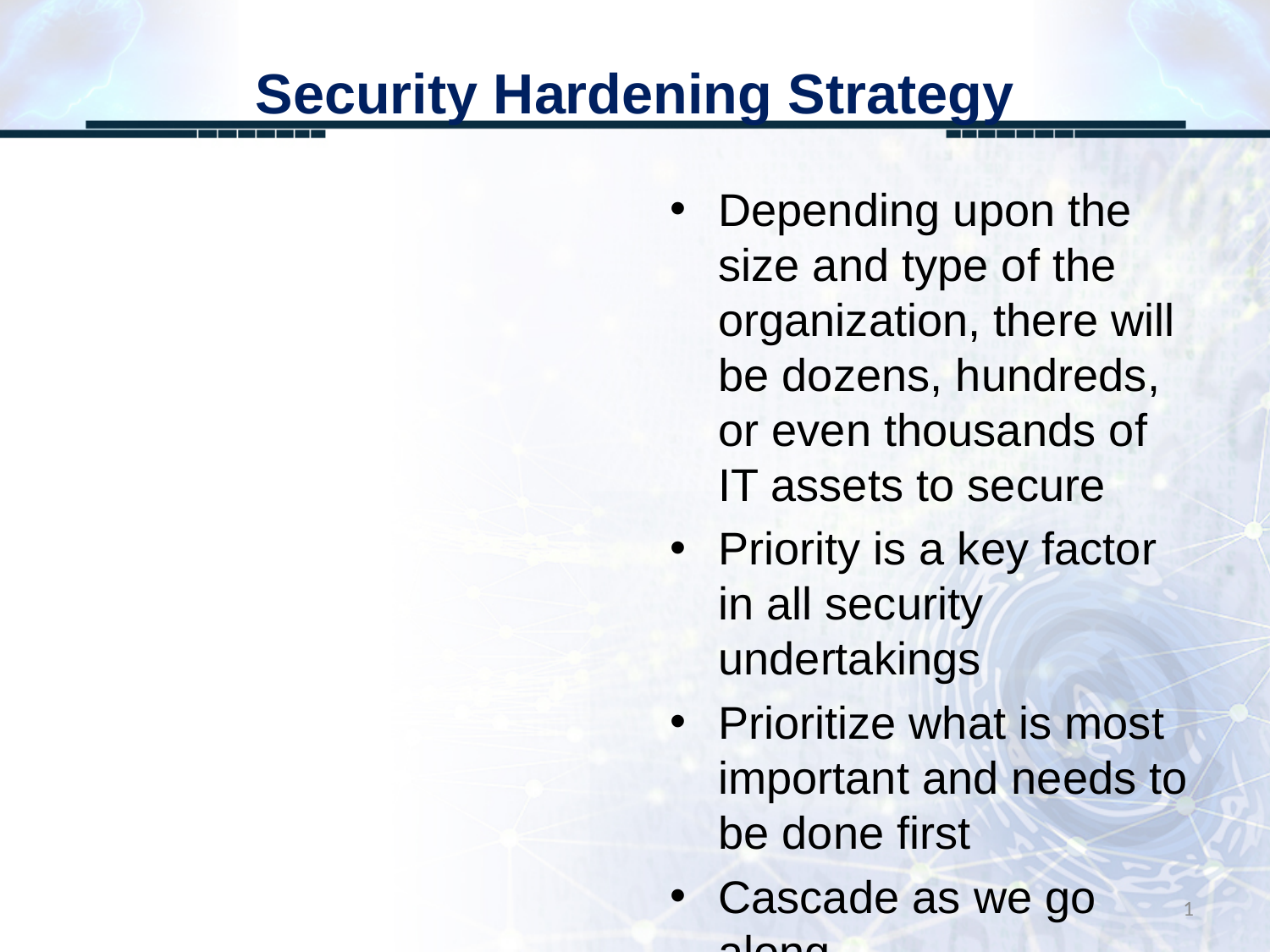

# Security Hardening Strategy
Depending upon the size and type of the organization, there will be dozens, hundreds, or even thousands of IT assets to secure
Priority is a key factor in all security undertakings
Prioritize what is most important and needs to be done first
Cascade as we go along

1